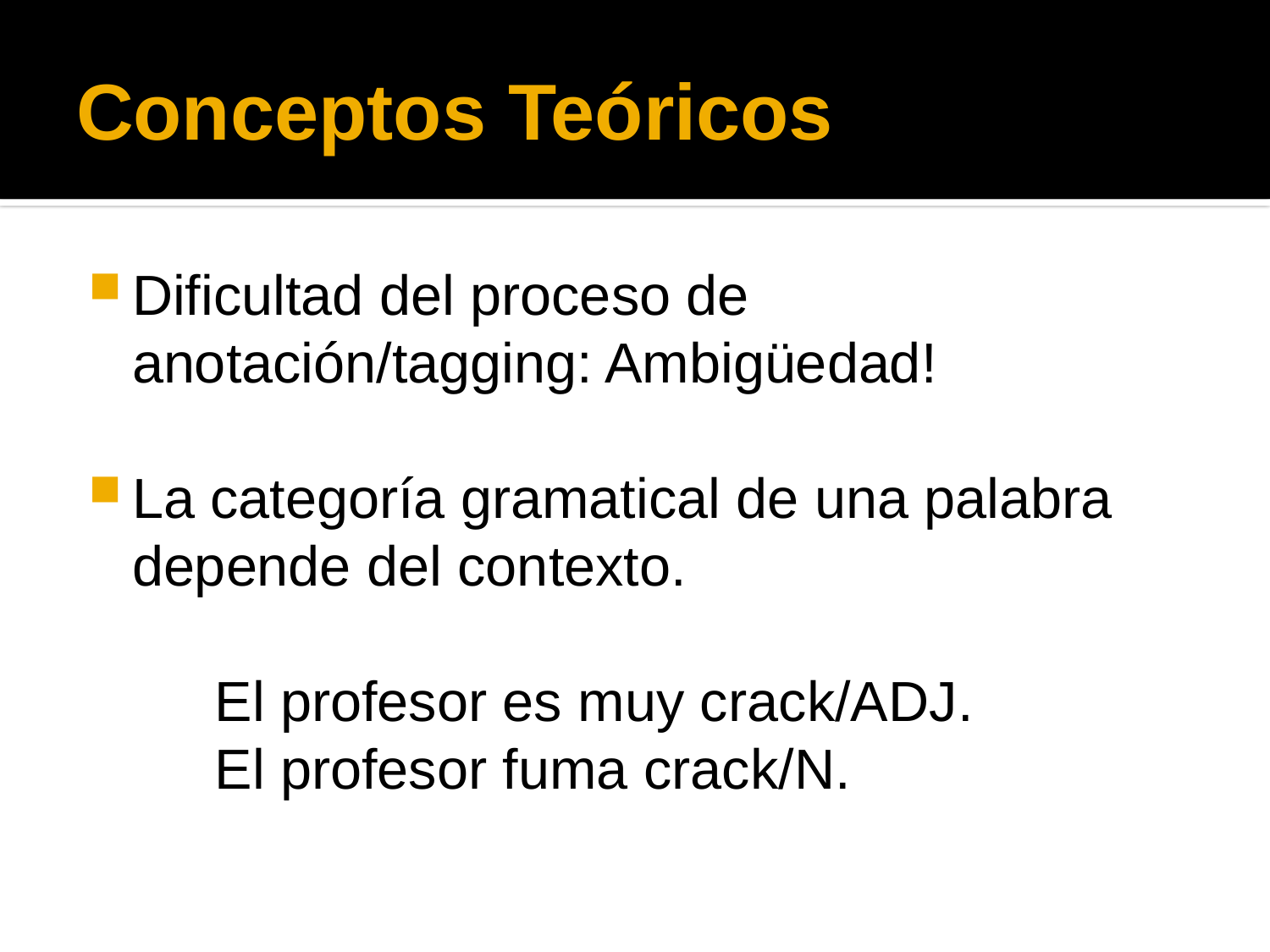

# Conceptos Teóricos
Dificultad del proceso de anotación/tagging: Ambigüedad!

La categoría gramatical de una palabra depende del contexto.

	El profesor es muy crack/ADJ.
	El profesor fuma crack/N.